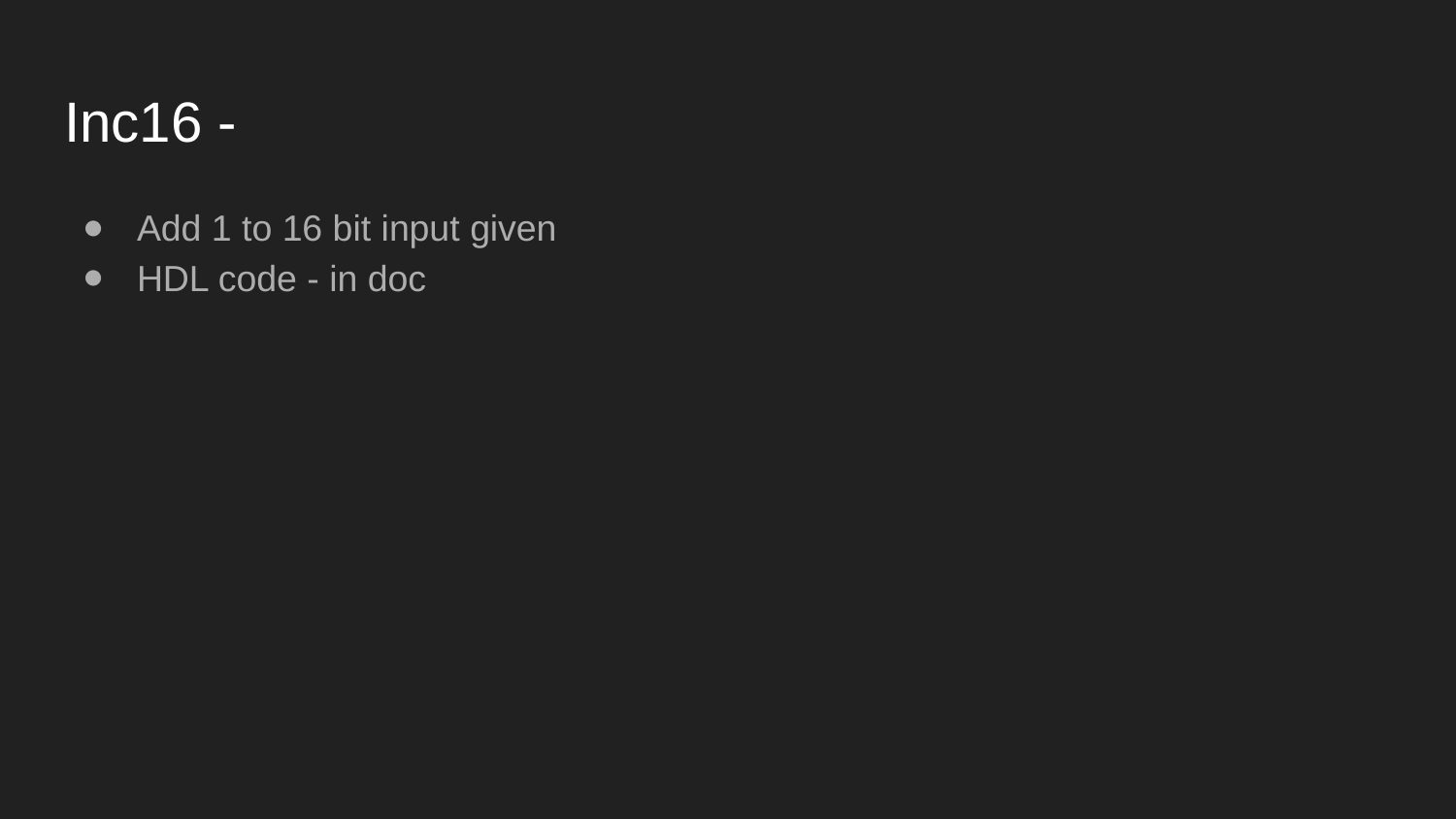

# Inc16 -
Add 1 to 16 bit input given
HDL code - in doc